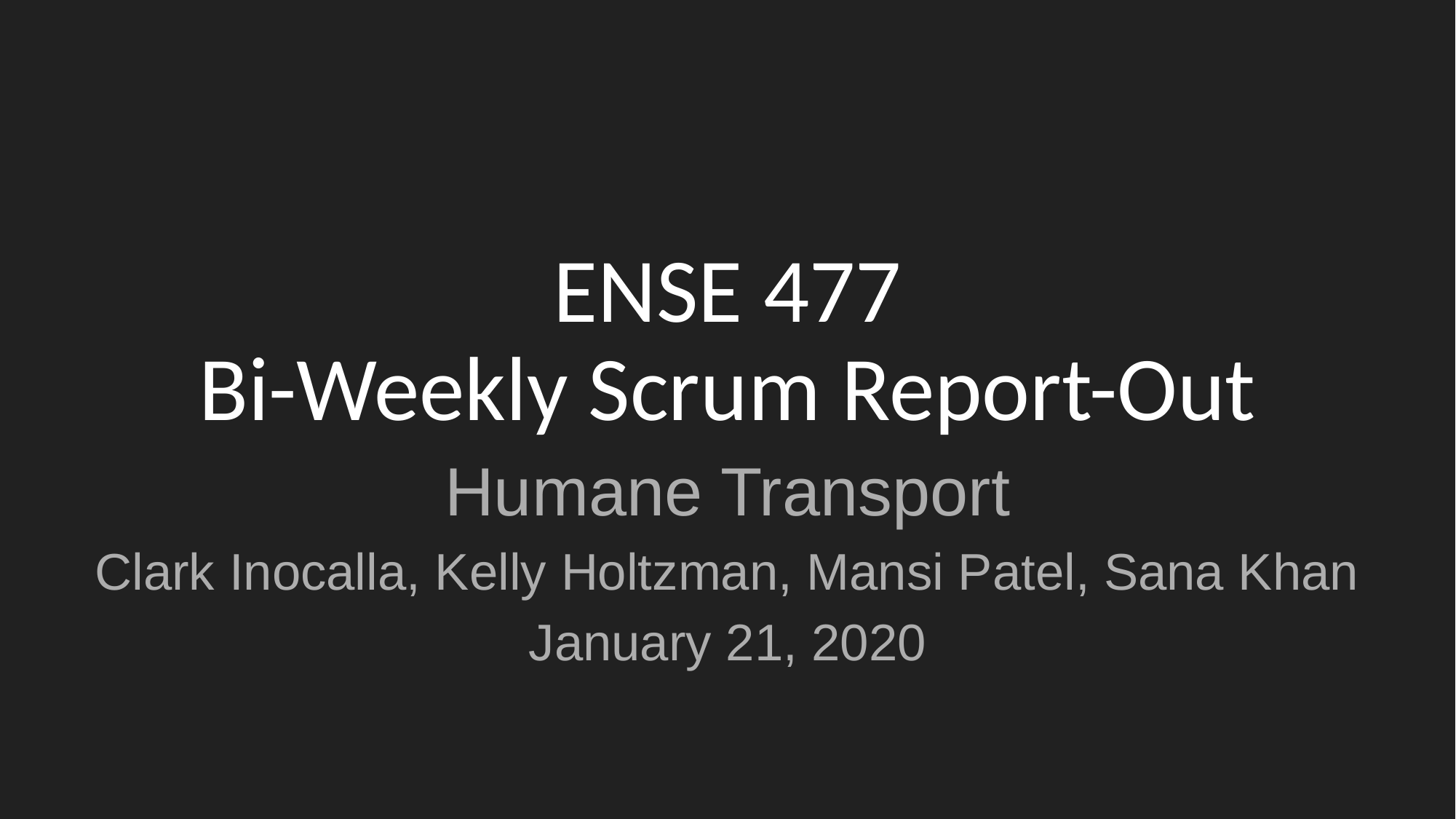

# ENSE 477 Bi-Weekly Scrum Report-Out
Humane Transport
Clark Inocalla, Kelly Holtzman, Mansi Patel, Sana Khan
January 21, 2020